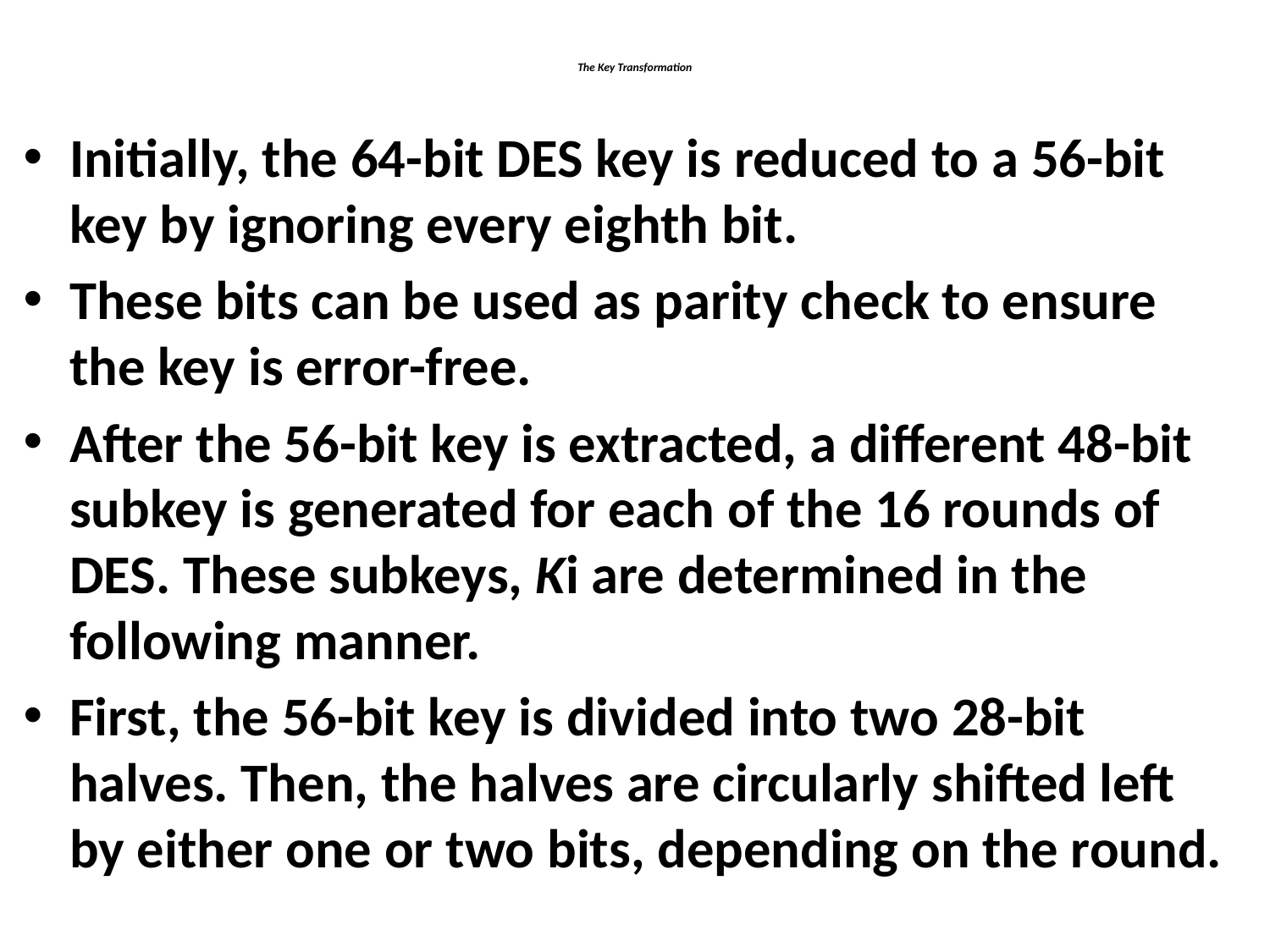

# The Key Transformation
Initially, the 64-bit DES key is reduced to a 56-bit key by ignoring every eighth bit.
These bits can be used as parity check to ensure the key is error-free.
After the 56-bit key is extracted, a different 48-bit subkey is generated for each of the 16 rounds of DES. These subkeys, Ki are determined in the following manner.
First, the 56-bit key is divided into two 28-bit halves. Then, the halves are circularly shifted left by either one or two bits, depending on the round.